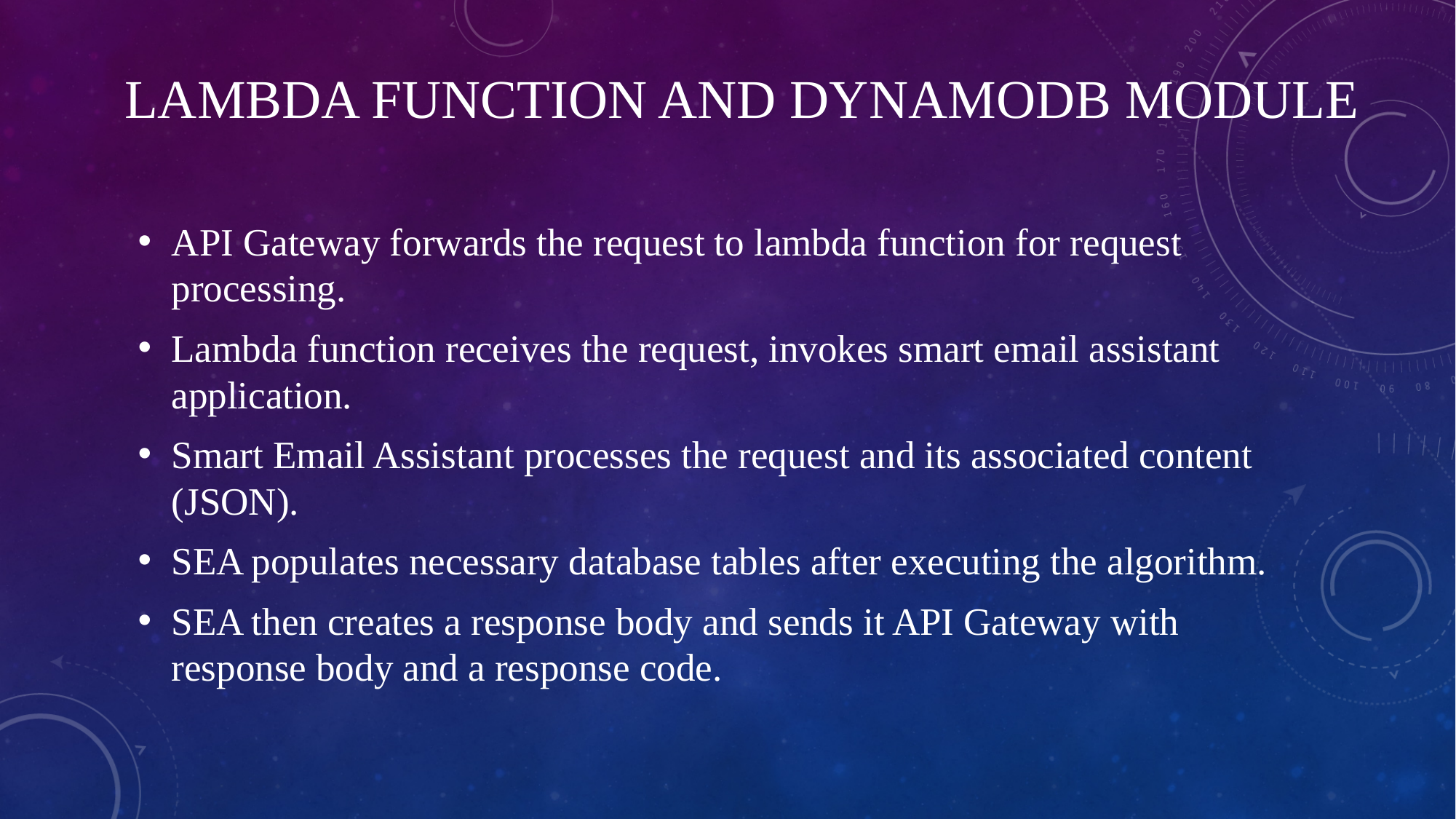

# Lambda Function and DynamoDB Module
API Gateway forwards the request to lambda function for request processing.
Lambda function receives the request, invokes smart email assistant application.
Smart Email Assistant processes the request and its associated content (JSON).
SEA populates necessary database tables after executing the algorithm.
SEA then creates a response body and sends it API Gateway with response body and a response code.